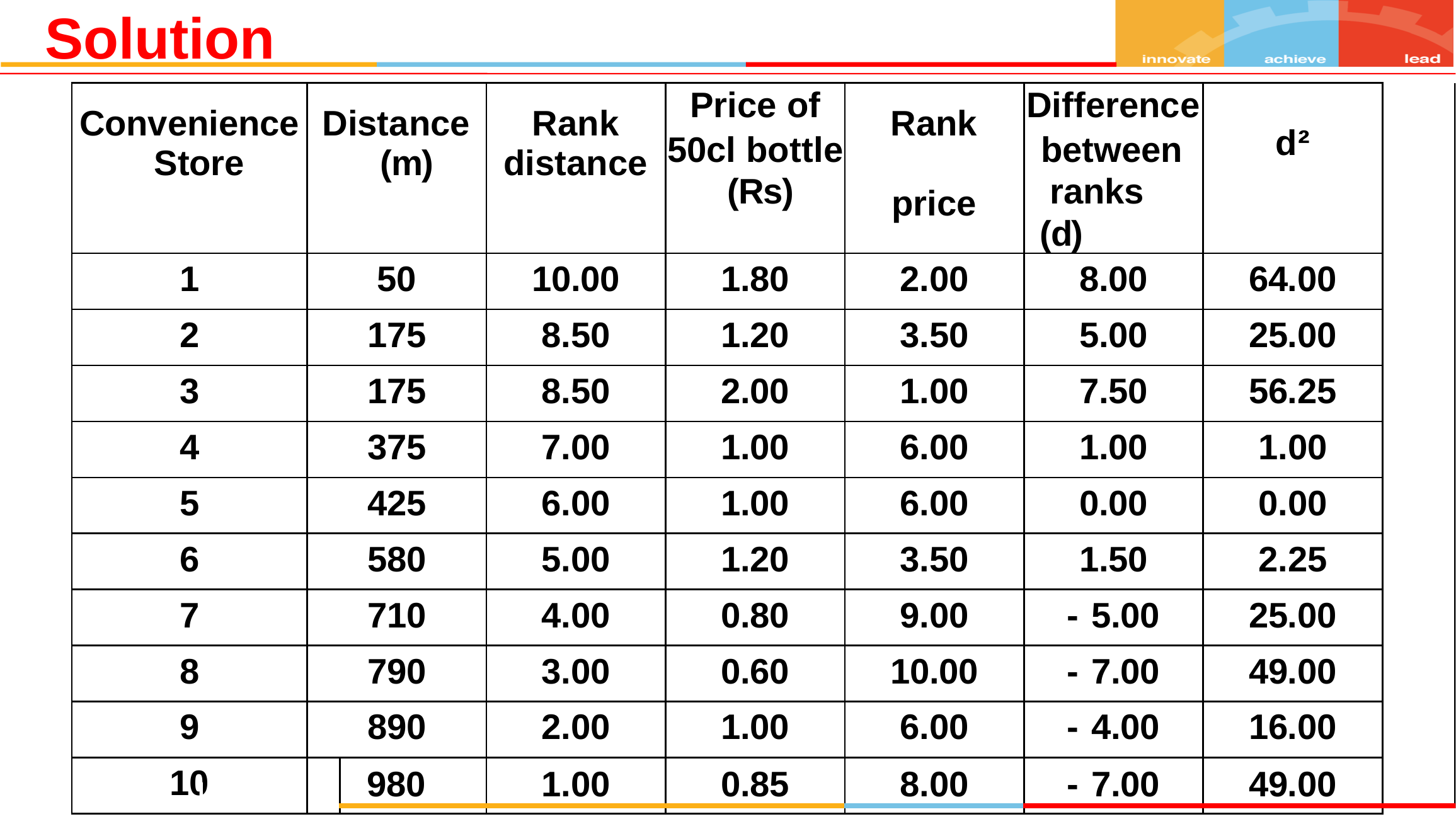

# Solution

| Convenience Store | Distance (m) |  | Rank distance | Price of 50cl bottle (Rs) | Rank price | Difference between ranks (d) | d² |  |
| --- | --- | --- | --- | --- | --- | --- | --- | --- |
| 1 | 50 |  | 10.00 | 1.80 | 2.00 | 8.00 | 64.00 |  |
| 2 | 175 |  | 8.50 | 1.20 | 3.50 | 5.00 | 25.00 |  |
| 3 | 175 |  | 8.50 | 2.00 | 1.00 | 7.50 | 56.25 |  |
| 4 | 375 |  | 7.00 | 1.00 | 6.00 | 1.00 | 1.00 |  |
| 5 | 425 |  | 6.00 | 1.00 | 6.00 | 0.00 | 0.00 |  |
| 6 | 580 |  | 5.00 | 1.20 | 3.50 | 1.50 | 2.25 |  |
| 7 | 710 |  | 4.00 | 0.80 | 9.00 | - 5.00 | 25.00 |  |
| 8 | 790 |  | 3.00 | 0.60 | 10.00 | - 7.00 | 49.00 |  |
| 9 | 890 |  | 2.00 | 1.00 | 6.00 | - 4.00 | 16.00 |  |
| 10 |  | 980 | 1.00 | 0.85 | 8.00 | - 7.00 | 49.00 |  |
|  |  |  |  |  |  |  |  |  |
|